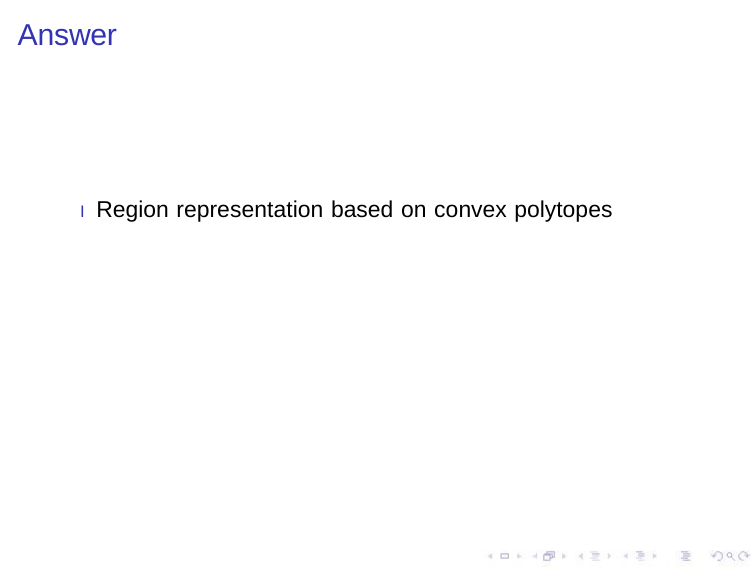

Answer
I Region representation based on convex polytopes